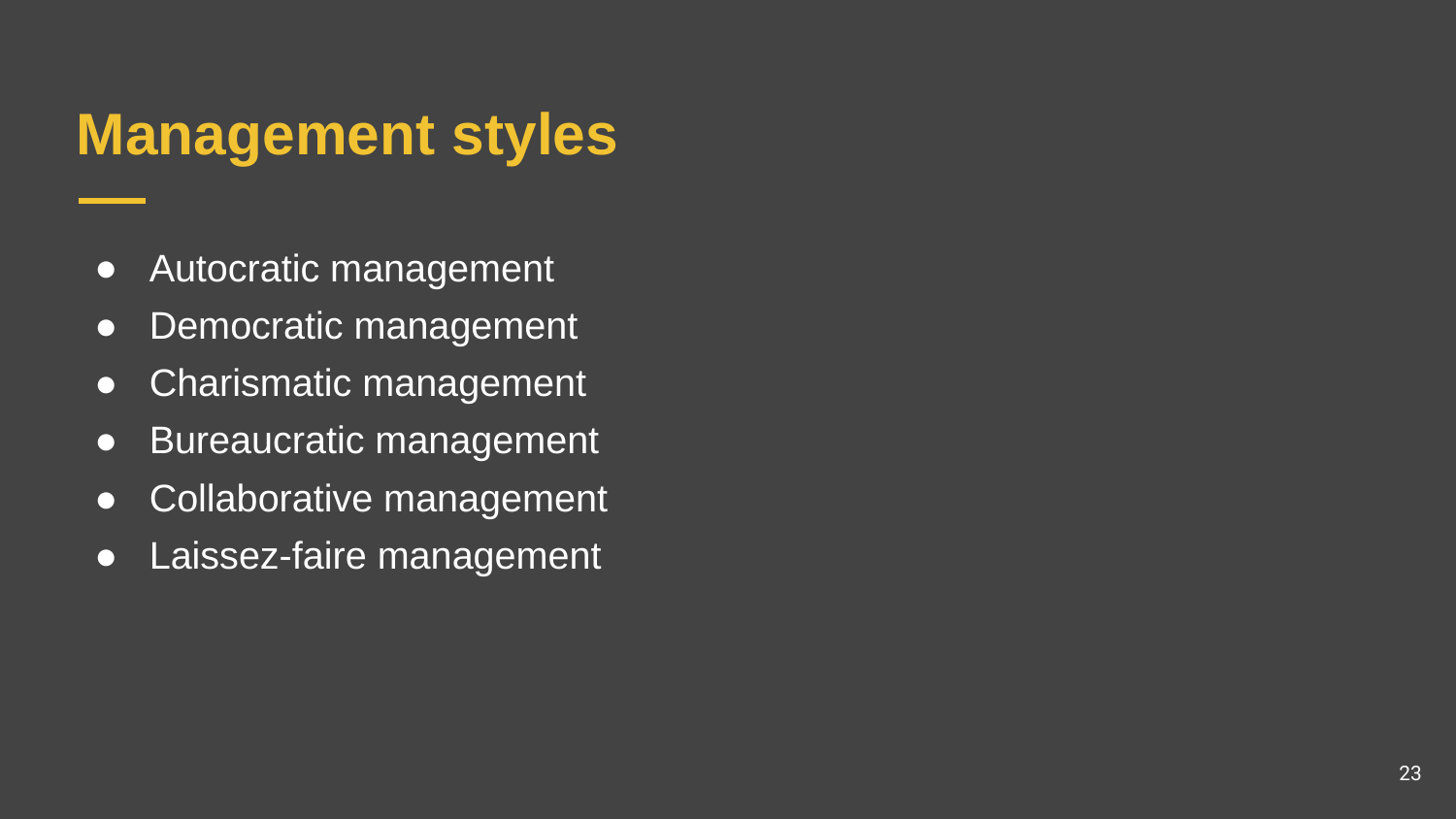

# Management styles
Autocratic management
Democratic management
Charismatic management
Bureaucratic management
Collaborative management
Laissez-faire management
23